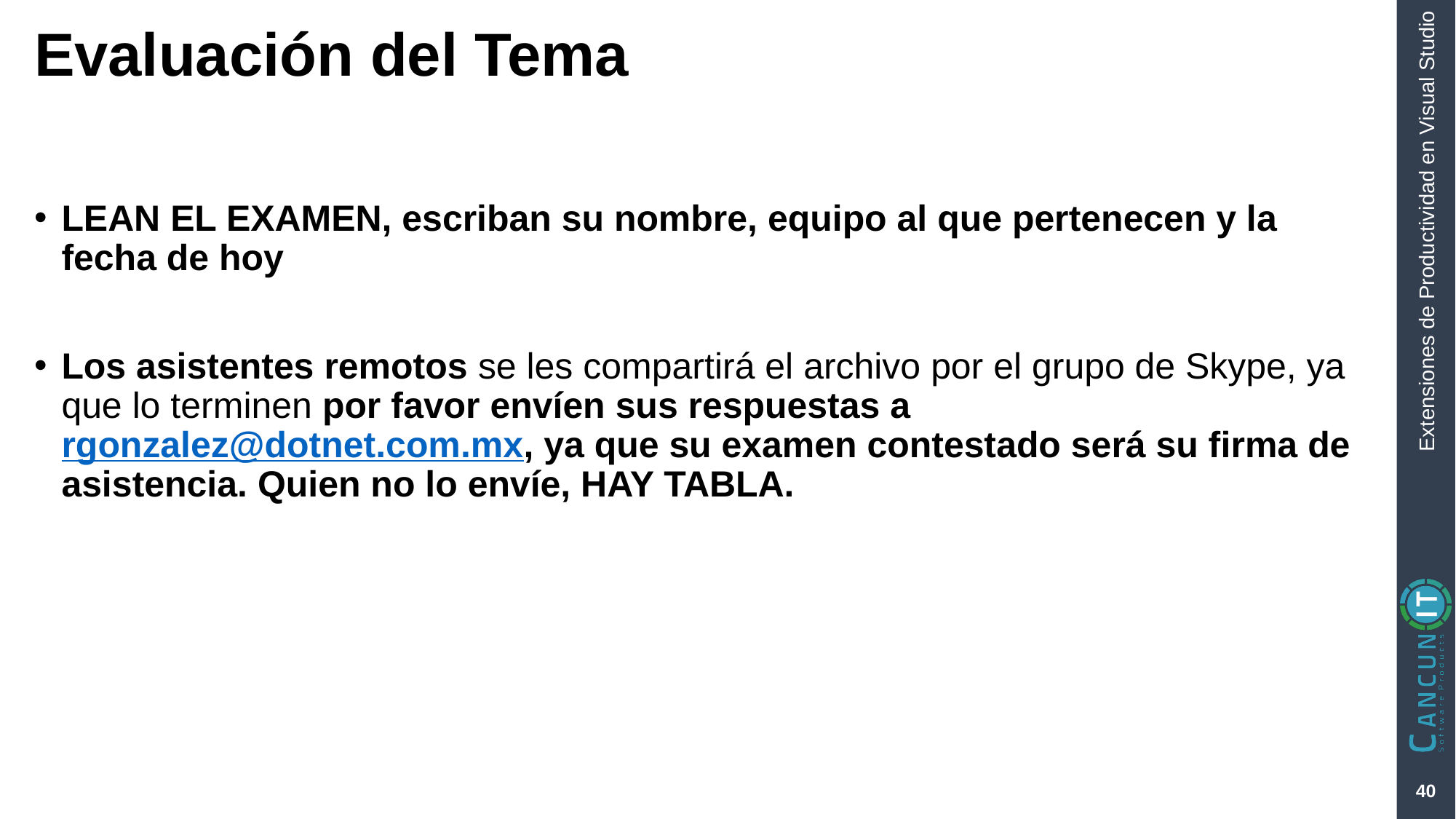

# Evaluación del Tema
LEAN EL EXAMEN, escriban su nombre, equipo al que pertenecen y la fecha de hoy

Los asistentes remotos se les compartirá el archivo por el grupo de Skype, ya que lo terminen por favor envíen sus respuestas a rgonzalez@dotnet.com.mx, ya que su examen contestado será su firma de asistencia. Quien no lo envíe, HAY TABLA.
40